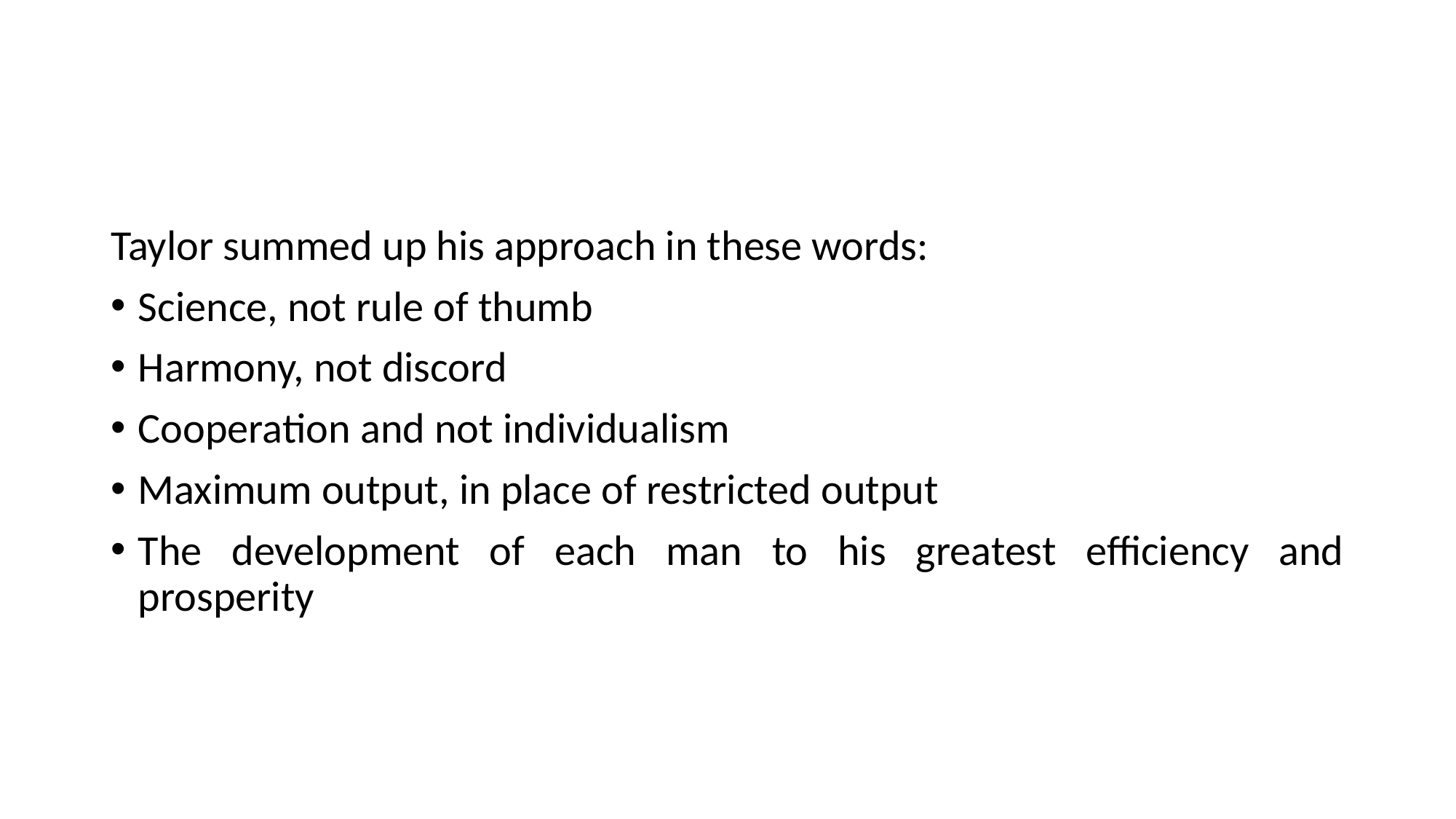

#
Taylor summed up his approach in these words:
Science, not rule of thumb
Harmony, not discord
Cooperation and not individualism
Maximum output, in place of restricted output
The development of each man to his greatest efficiency and prosperity